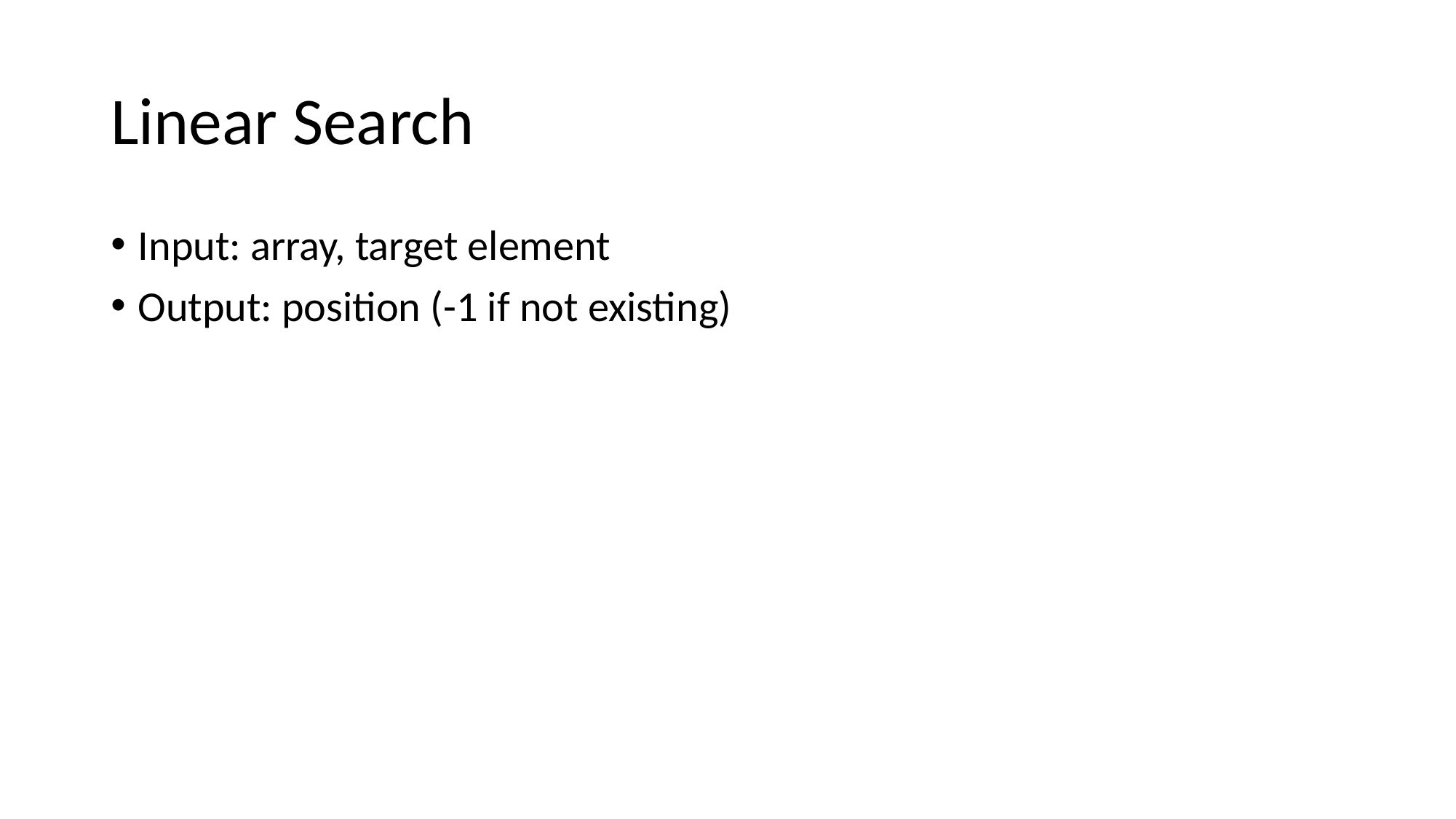

# Linear Search
Input: array, target element
Output: position (-1 if not existing)